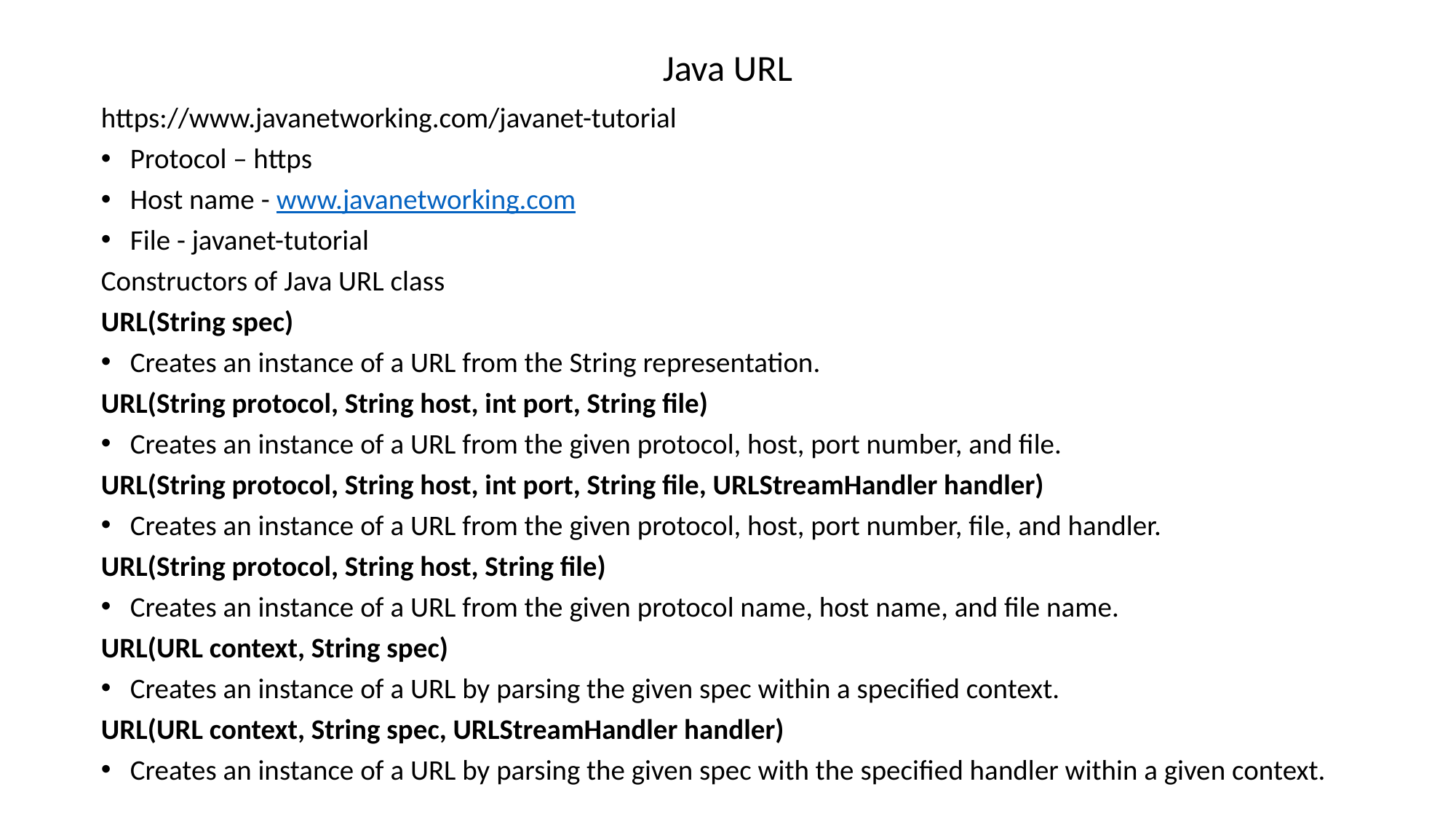

# Java URL
https://www.javanetworking.com/javanet-tutorial
Protocol – https
Host name - www.javanetworking.com
File - javanet-tutorial
Constructors of Java URL class
URL(String spec)
Creates an instance of a URL from the String representation.
URL(String protocol, String host, int port, String file)
Creates an instance of a URL from the given protocol, host, port number, and file.
URL(String protocol, String host, int port, String file, URLStreamHandler handler)
Creates an instance of a URL from the given protocol, host, port number, file, and handler.
URL(String protocol, String host, String file)
Creates an instance of a URL from the given protocol name, host name, and file name.
URL(URL context, String spec)
Creates an instance of a URL by parsing the given spec within a specified context.
URL(URL context, String spec, URLStreamHandler handler)
Creates an instance of a URL by parsing the given spec with the specified handler within a given context.